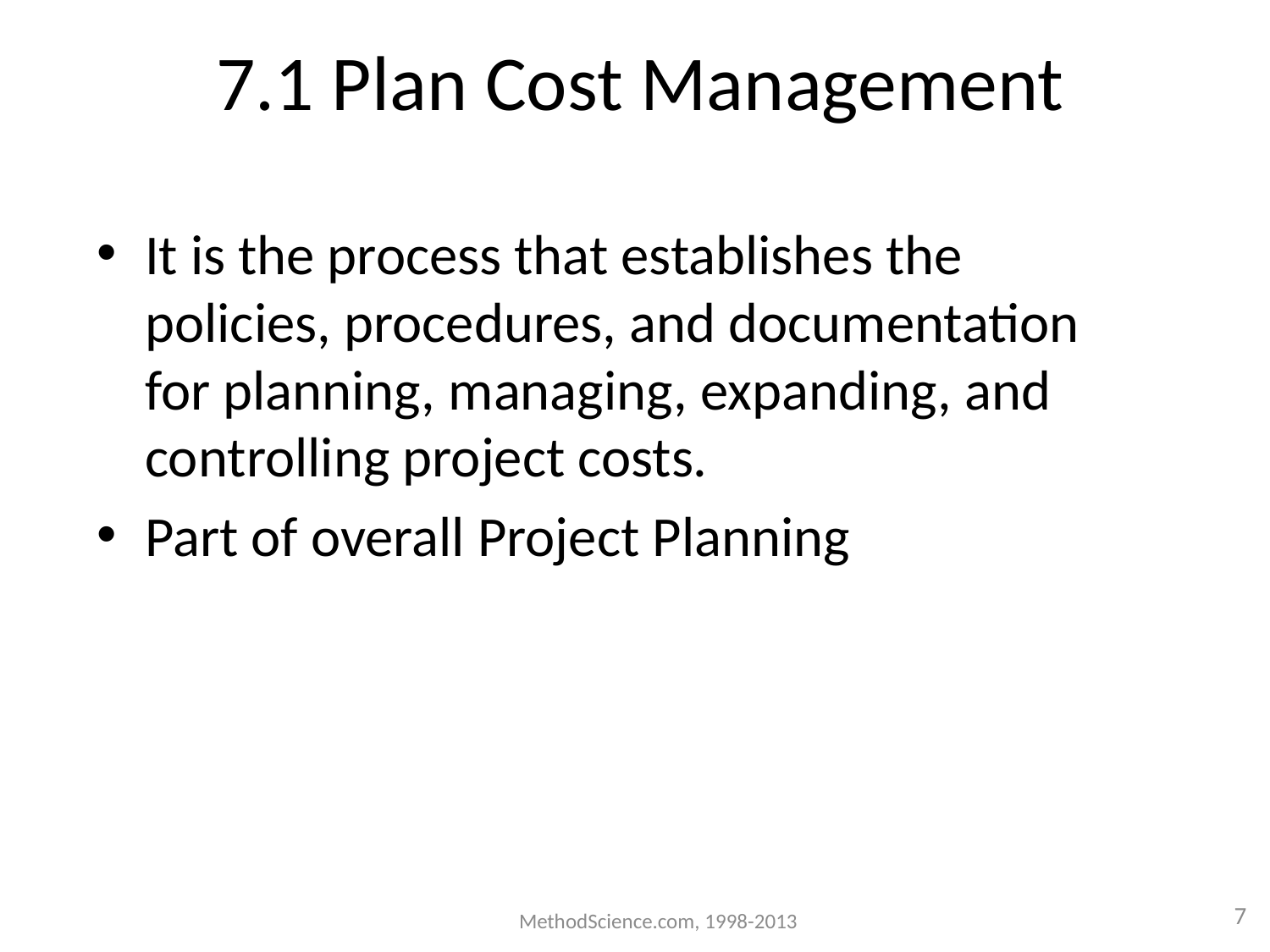

# 7.1 Plan Cost Management
It is the process that establishes the policies, procedures, and documentation for planning, managing, expanding, and controlling project costs.
Part of overall Project Planning
MethodScience.com, 1998-2013
7